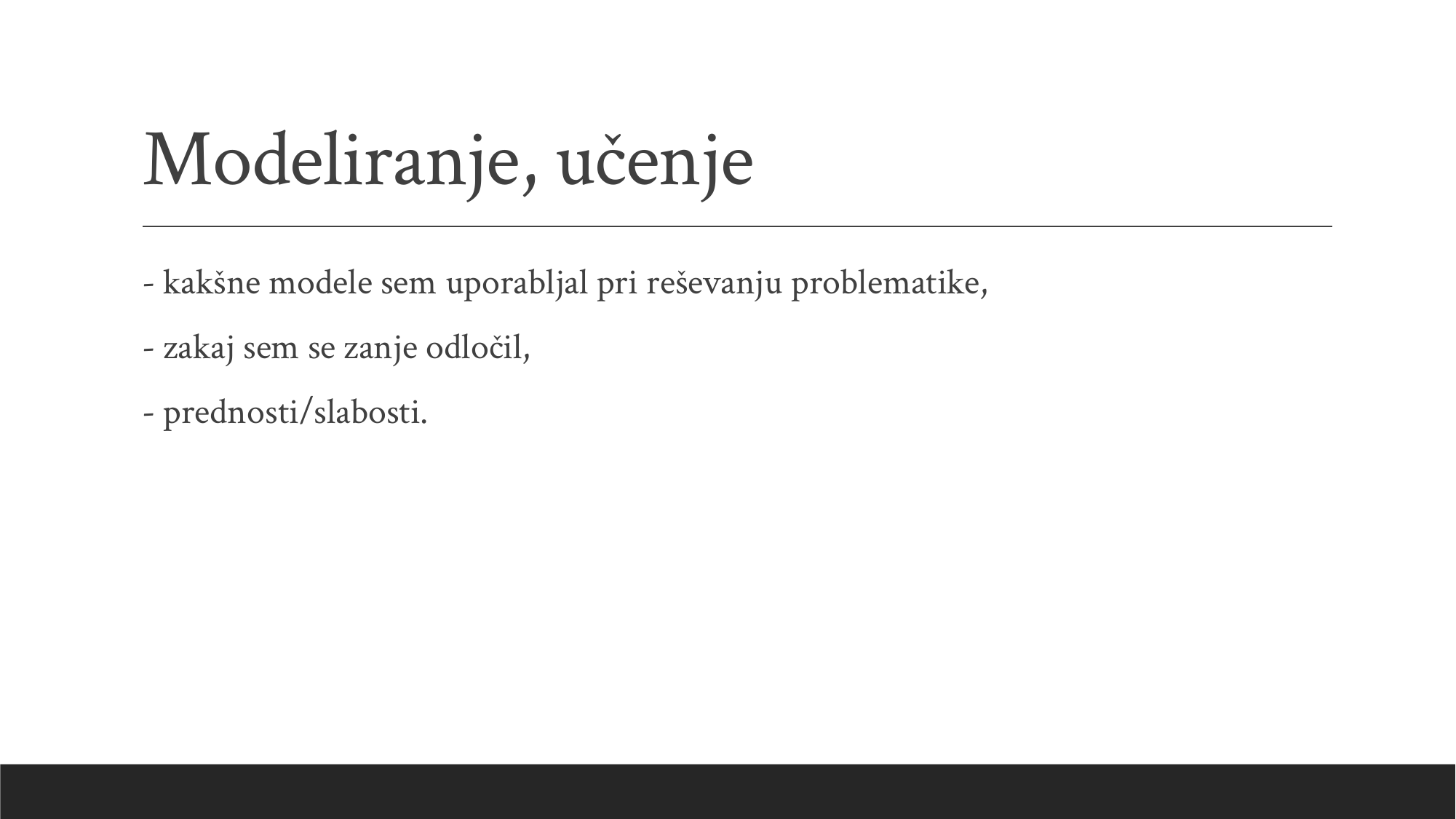

# Modeliranje, učenje
- kakšne modele sem uporabljal pri reševanju problematike,
- zakaj sem se zanje odločil,
- prednosti/slabosti.